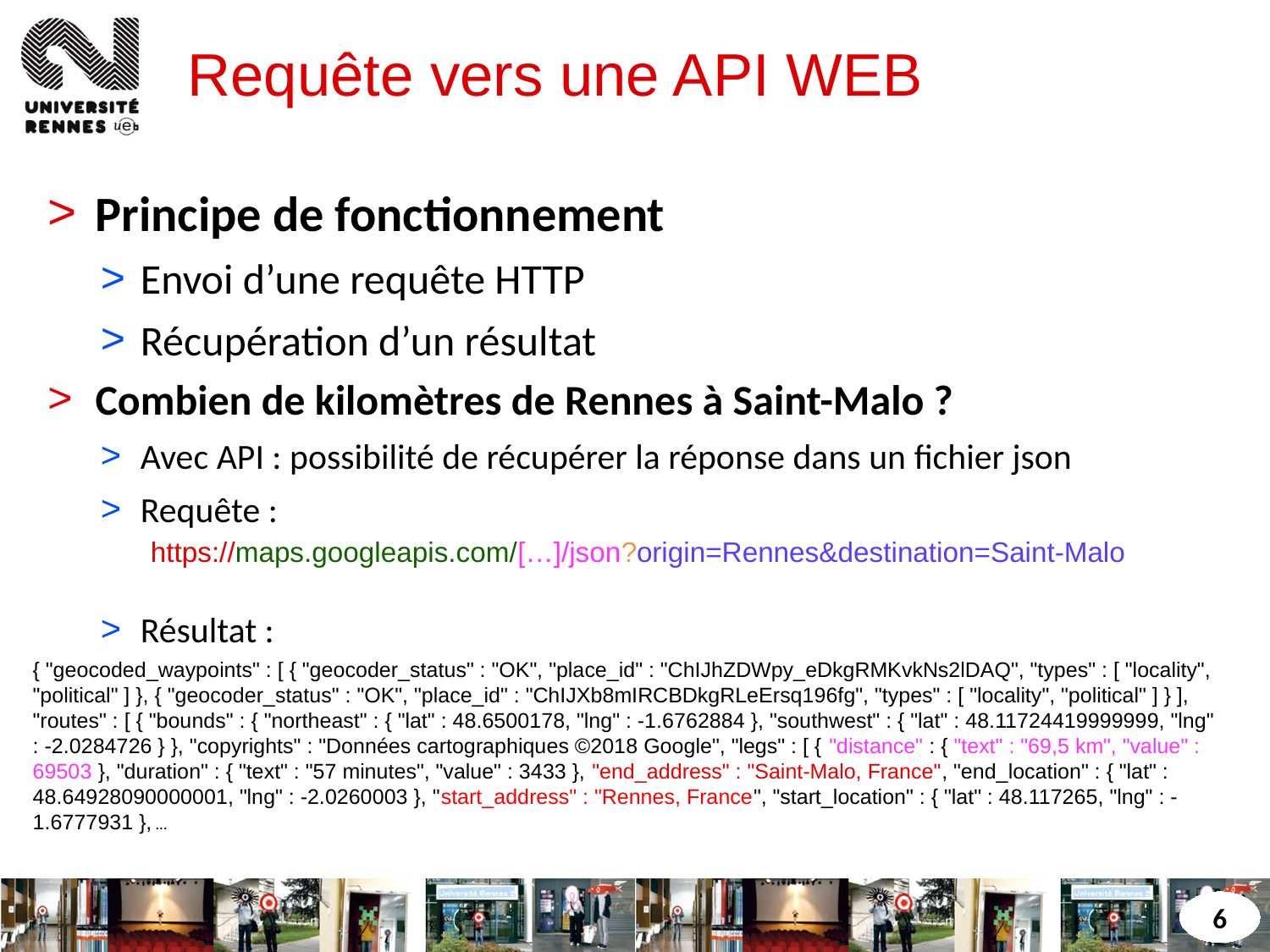

# Requête vers une API WEB
Principe de fonctionnement
Envoi d’une requête HTTP
Récupération d’un résultat
Combien de kilomètres de Rennes à Saint-Malo ?
Avec API : possibilité de récupérer la réponse dans un fichier json
Requête :

Résultat :

https://maps.googleapis.com/[…]/json?origin=Rennes&destination=Saint-Malo
{ "geocoded_waypoints" : [ { "geocoder_status" : "OK", "place_id" : "ChIJhZDWpy_eDkgRMKvkNs2lDAQ", "types" : [ "locality", "political" ] }, { "geocoder_status" : "OK", "place_id" : "ChIJXb8mIRCBDkgRLeErsq196fg", "types" : [ "locality", "political" ] } ], "routes" : [ { "bounds" : { "northeast" : { "lat" : 48.6500178, "lng" : -1.6762884 }, "southwest" : { "lat" : 48.11724419999999, "lng" : -2.0284726 } }, "copyrights" : "Données cartographiques ©2018 Google", "legs" : [ { "distance" : { "text" : "69,5 km", "value" : 69503 }, "duration" : { "text" : "57 minutes", "value" : 3433 }, "end_address" : "Saint-Malo, France", "end_location" : { "lat" : 48.64928090000001, "lng" : -2.0260003 }, "start_address" : "Rennes, France", "start_location" : { "lat" : 48.117265, "lng" : -1.6777931 }, …
6